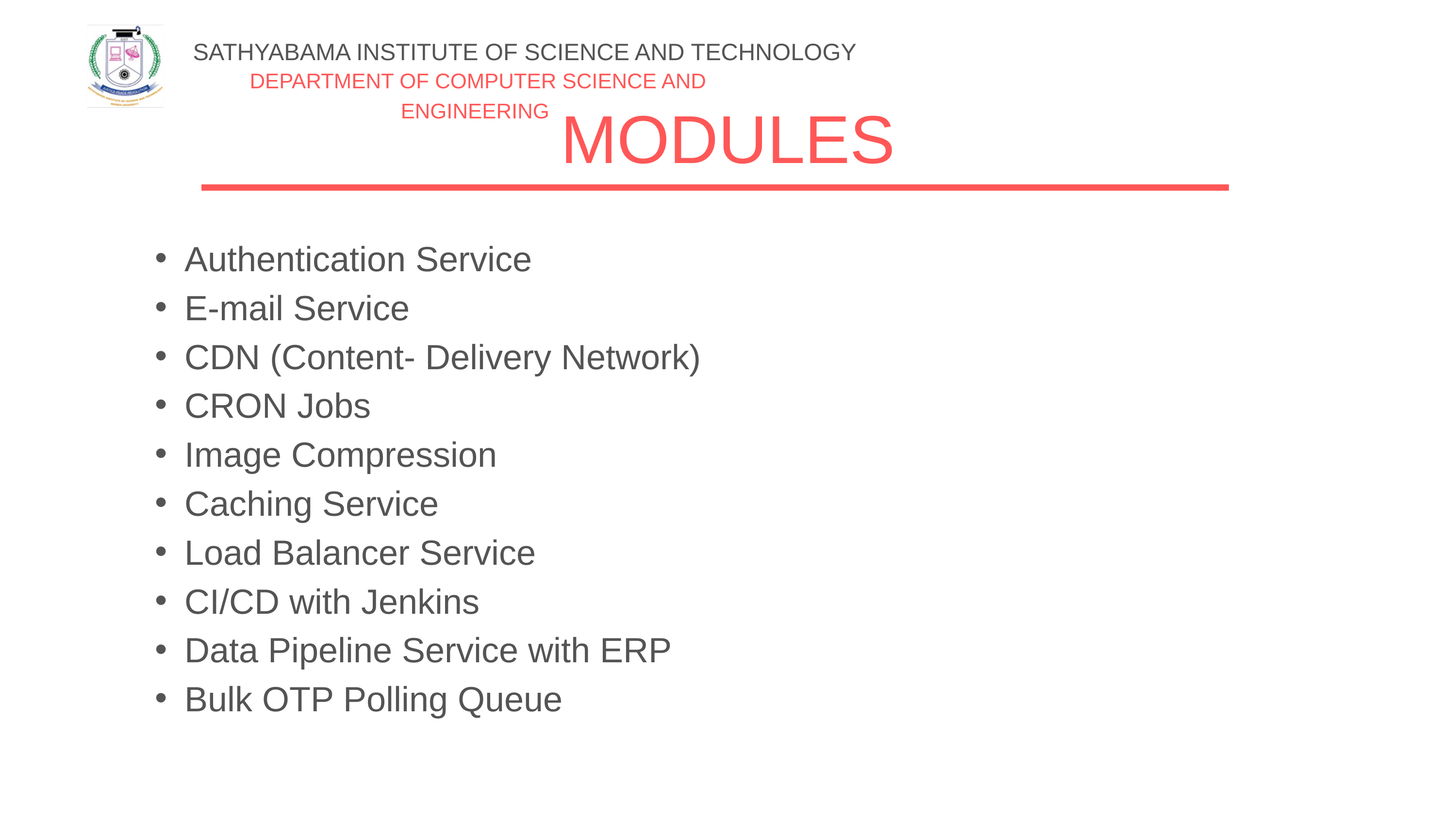

SATHYABAMA INSTITUTE OF SCIENCE AND TECHNOLOGY
DEPARTMENT OF COMPUTER SCIENCE AND ENGINEERING
MODULES

Authentication Service
E-mail Service
CDN (Content- Delivery Network)
CRON Jobs
Image Compression
Caching Service
Load Balancer Service
CI/CD with Jenkins
Data Pipeline Service with ERP
Bulk OTP Polling Queue